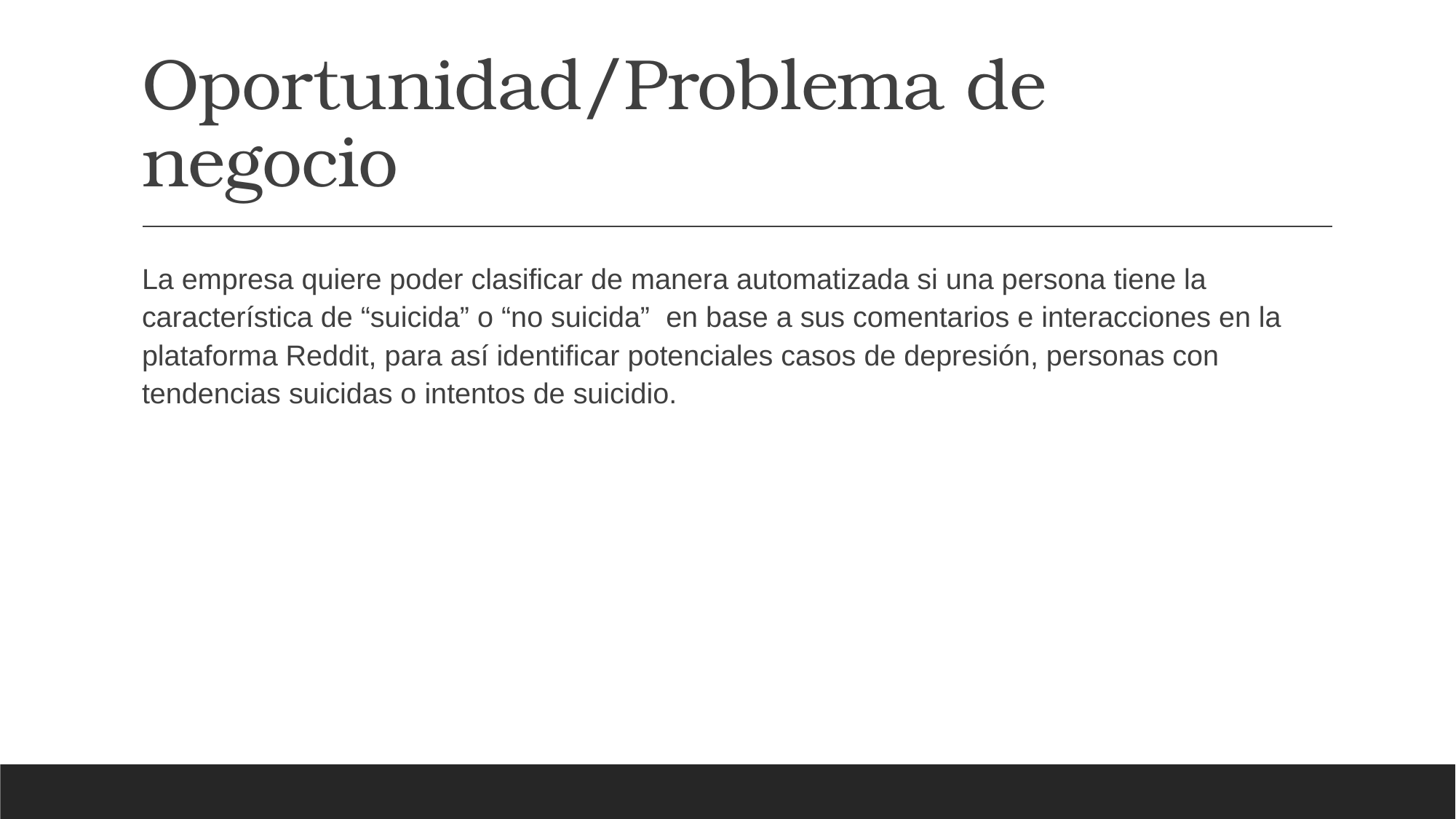

# Oportunidad/Problema de negocio
La empresa quiere poder clasificar de manera automatizada si una persona tiene la característica de “suicida” o “no suicida”  en base a sus comentarios e interacciones en la plataforma Reddit, para así identificar potenciales casos de depresión, personas con tendencias suicidas o intentos de suicidio.